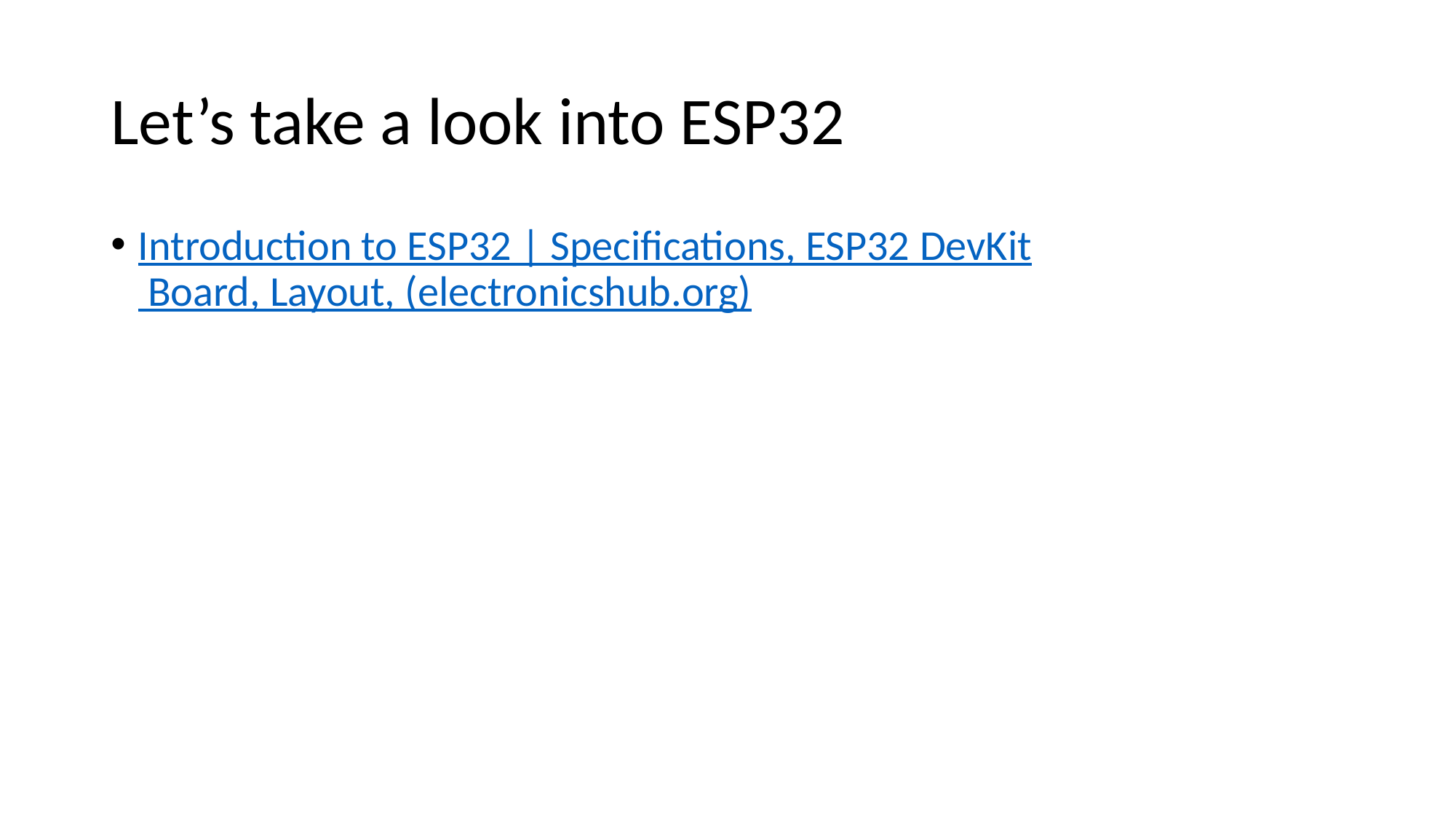

# Let’s take a look into ESP32
Introduction to ESP32 | Specifications, ESP32 DevKit Board, Layout, (electronicshub.org)